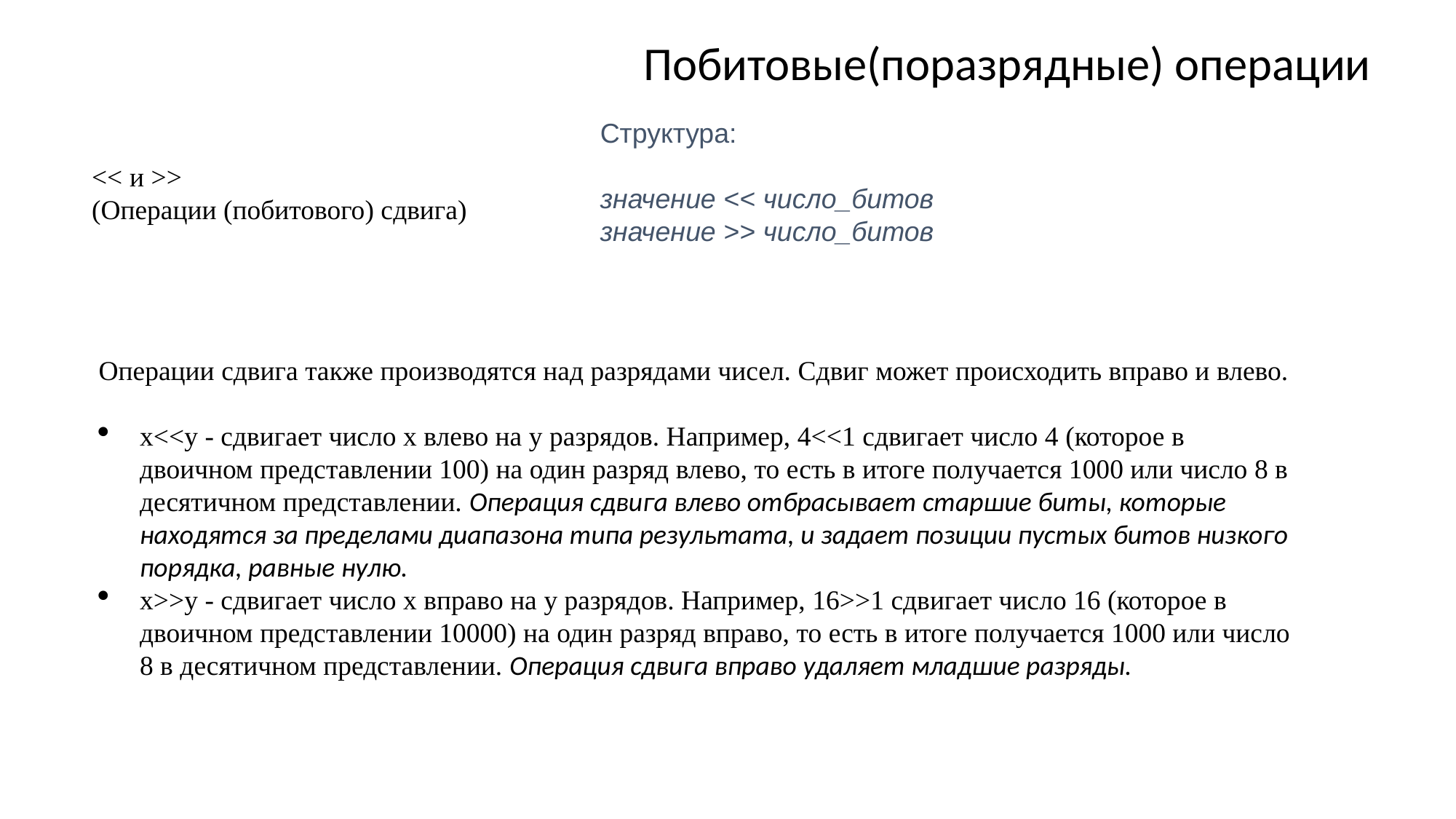

Побитовые(поразрядные) операции
Структура:

значение << число_битов
значение >> число_битов
<< и >>
(Операции (побитового) сдвига)
Операции сдвига также производятся над разрядами чисел. Сдвиг может происходить вправо и влево.

x<<y - сдвигает число x влево на y разрядов. Например, 4<<1 сдвигает число 4 (которое в двоичном представлении 100) на один разряд влево, то есть в итоге получается 1000 или число 8 в десятичном представлении. Операция сдвига влево отбрасывает старшие биты, которые находятся за пределами диапазона типа результата, и задает позиции пустых битов низкого порядка, равные нулю.
x>>y - сдвигает число x вправо на y разрядов. Например, 16>>1 сдвигает число 16 (которое в двоичном представлении 10000) на один разряд вправо, то есть в итоге получается 1000 или число 8 в десятичном представлении. Операция сдвига вправо удаляет младшие разряды.